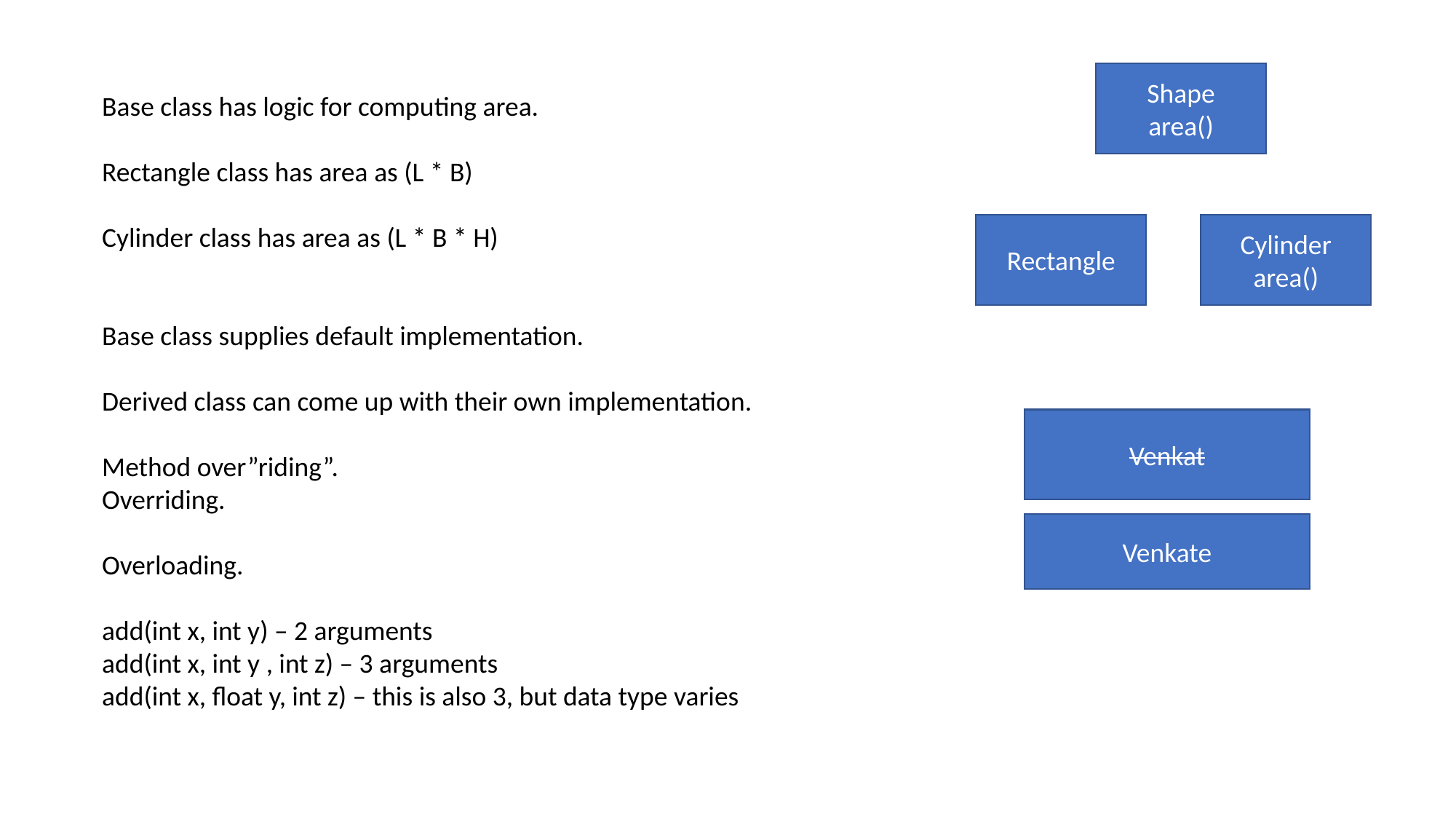

Shape
area()
Base class has logic for computing area.

Rectangle class has area as (L * B)

Cylinder class has area as (L * B * H)

Base class supplies default implementation.

Derived class can come up with their own implementation.

Method over”riding”.
Overriding.

Overloading.

add(int x, int y) – 2 arguments
add(int x, int y , int z) – 3 arguments
add(int x, float y, int z) – this is also 3, but data type varies

Rectangle
Cylinder
area()
Venkat
Venkate